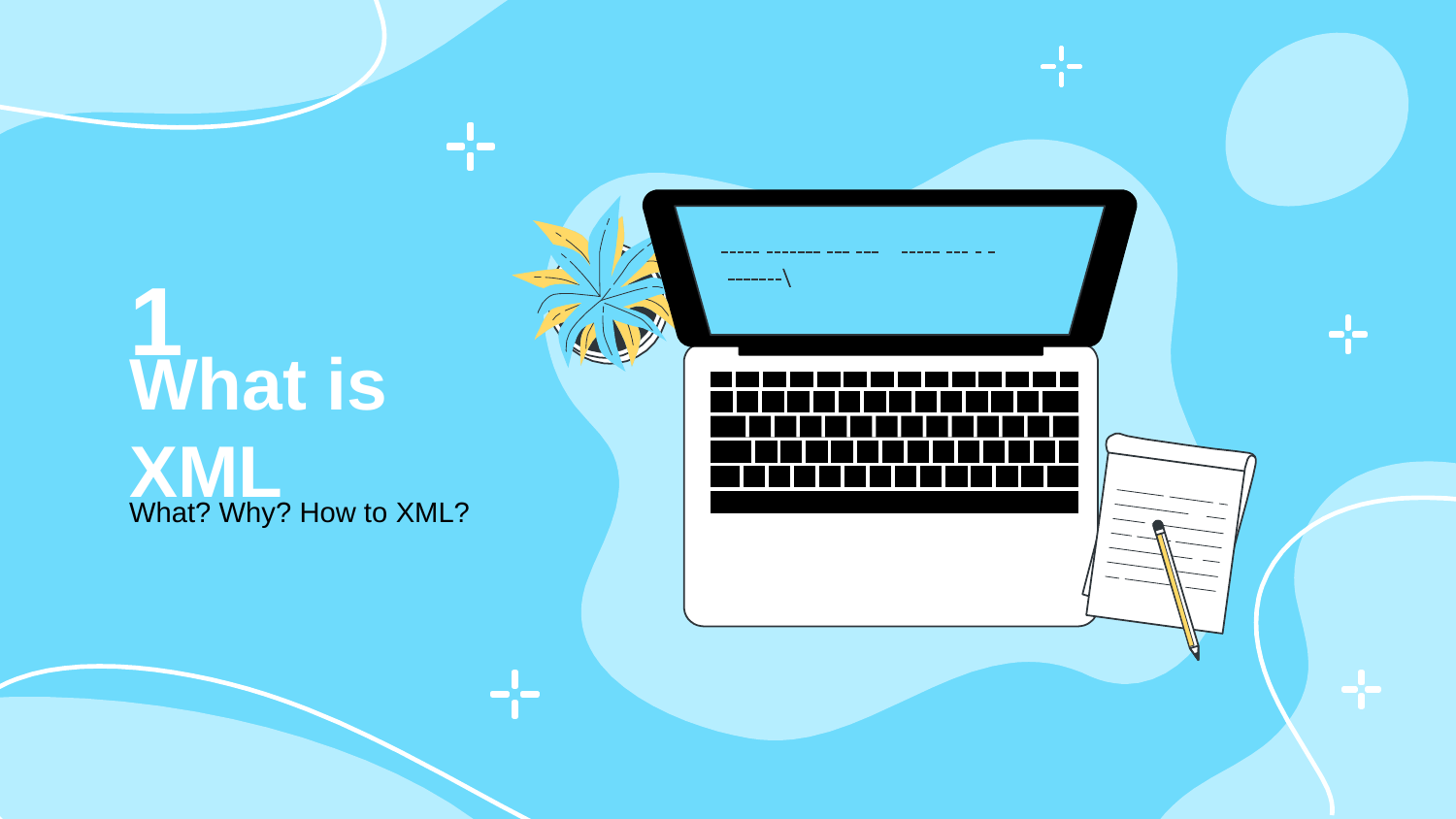

1

# What is XML
What? Why? How to XML?